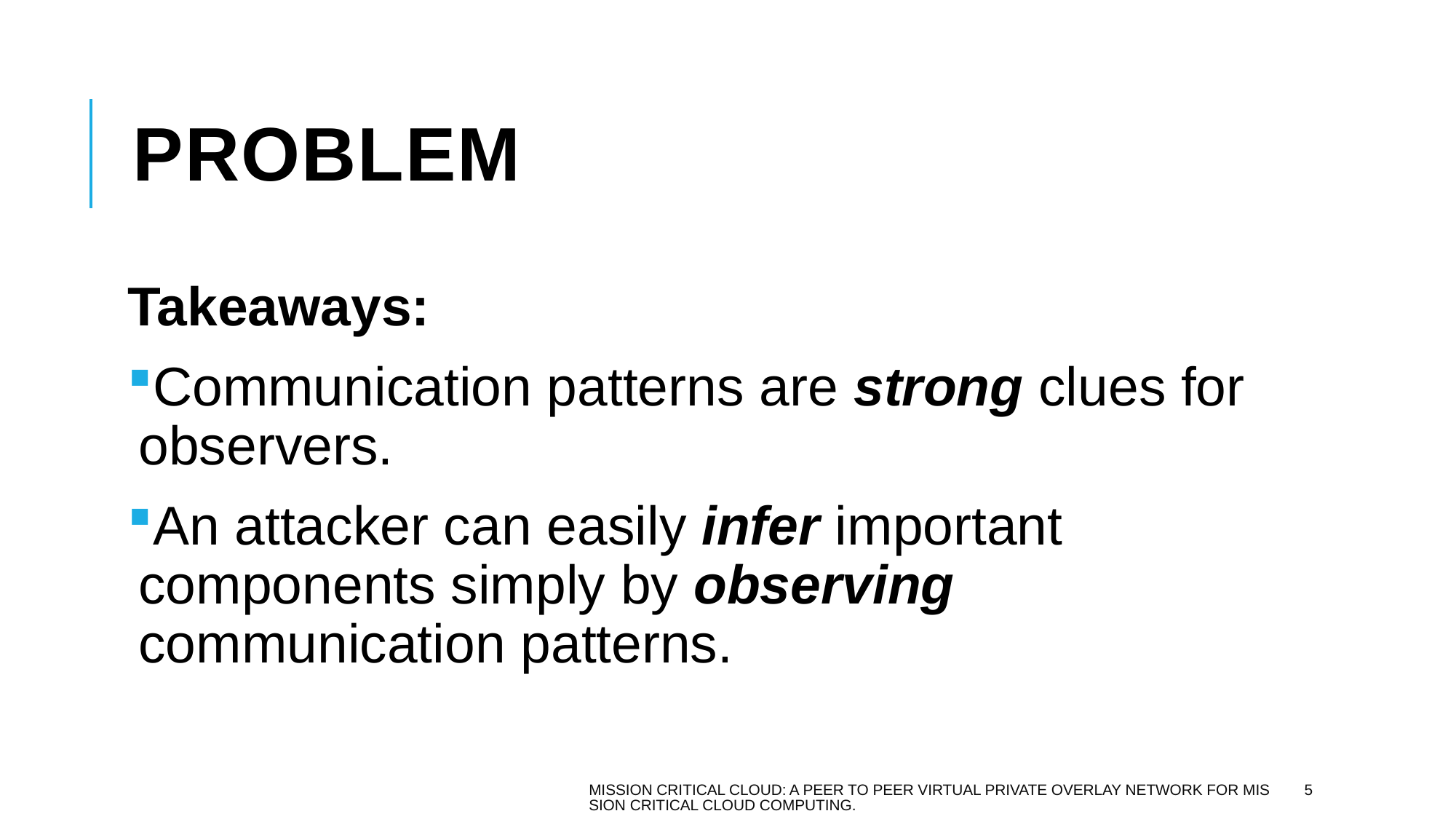

# Problem
Takeaways:
Communication patterns are strong clues for observers.
An attacker can easily infer important components simply by observing communication patterns.
Mission Critical Cloud: A peer to peer virtual private overlay network for mission critical cloud computing.
5